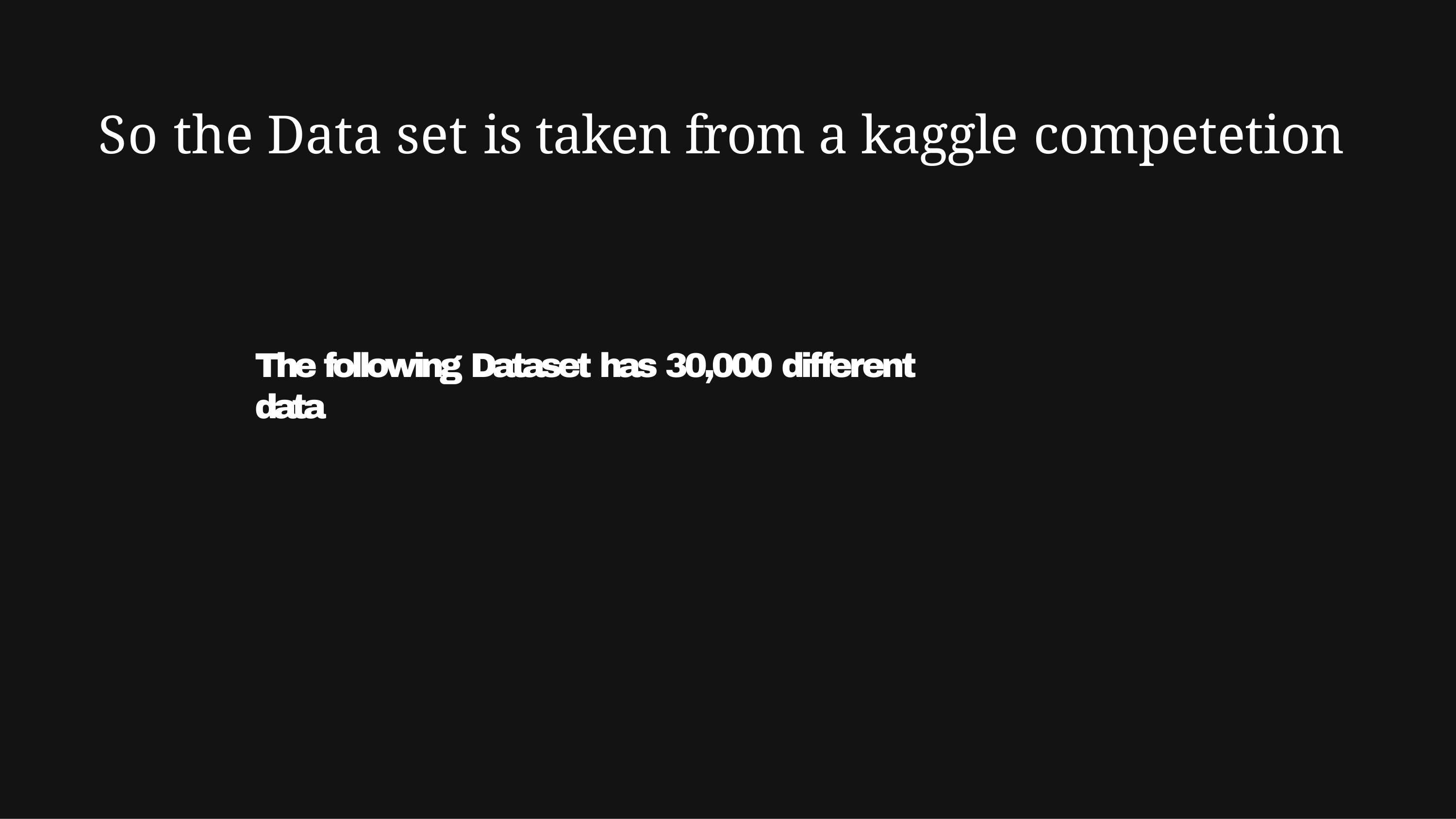

So the Data set is taken from a kaggle competetion
The following Dataset has 30,000 different data